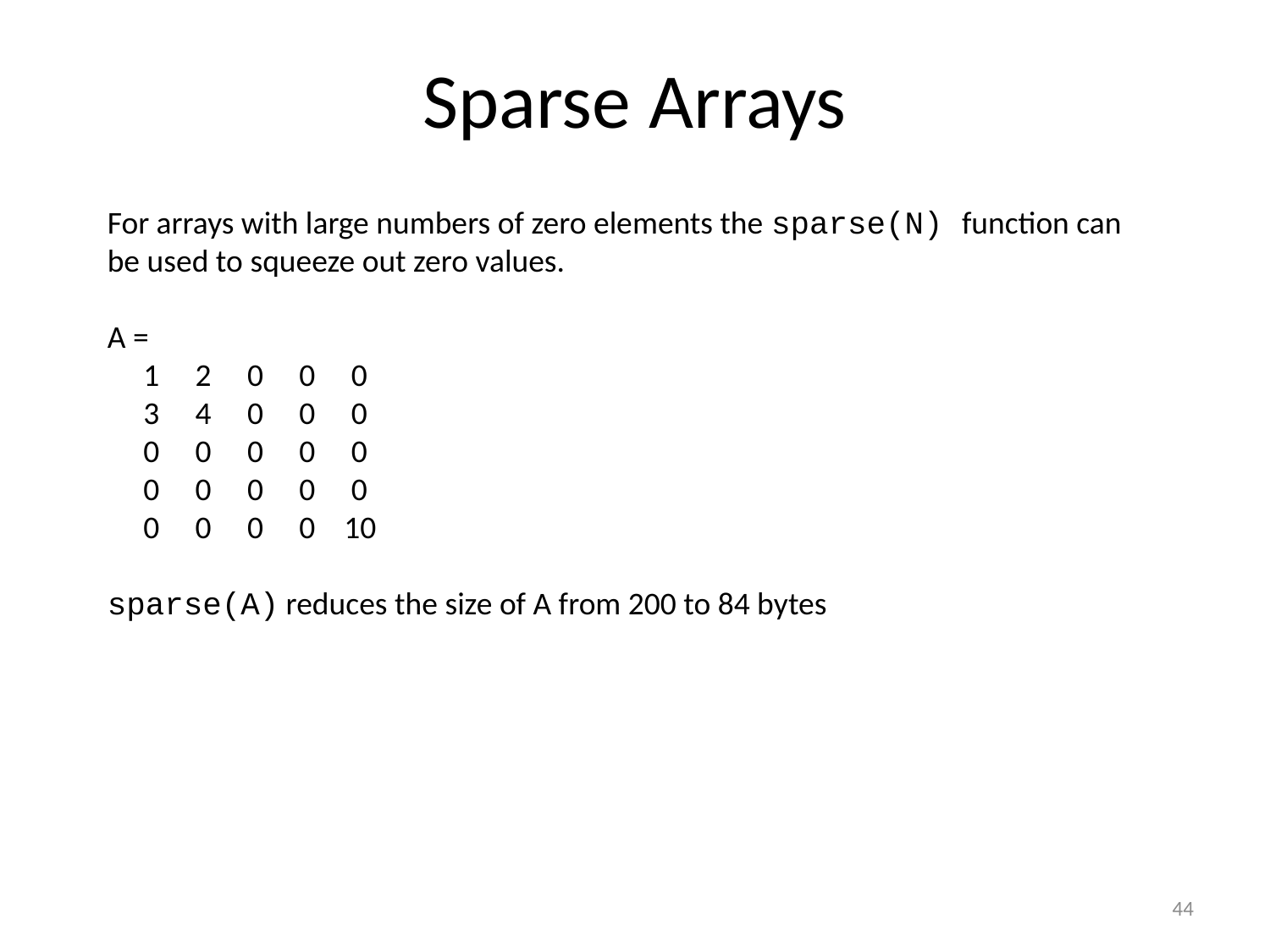

# Sparse Arrays
For arrays with large numbers of zero elements the sparse(N) function can be used to squeeze out zero values.

A =
     1     2     0     0     0
     3     4     0     0     0
     0     0     0     0     0
     0     0     0     0     0
     0     0     0     0    10

sparse(A) reduces the size of A from 200 to 84 bytes
44